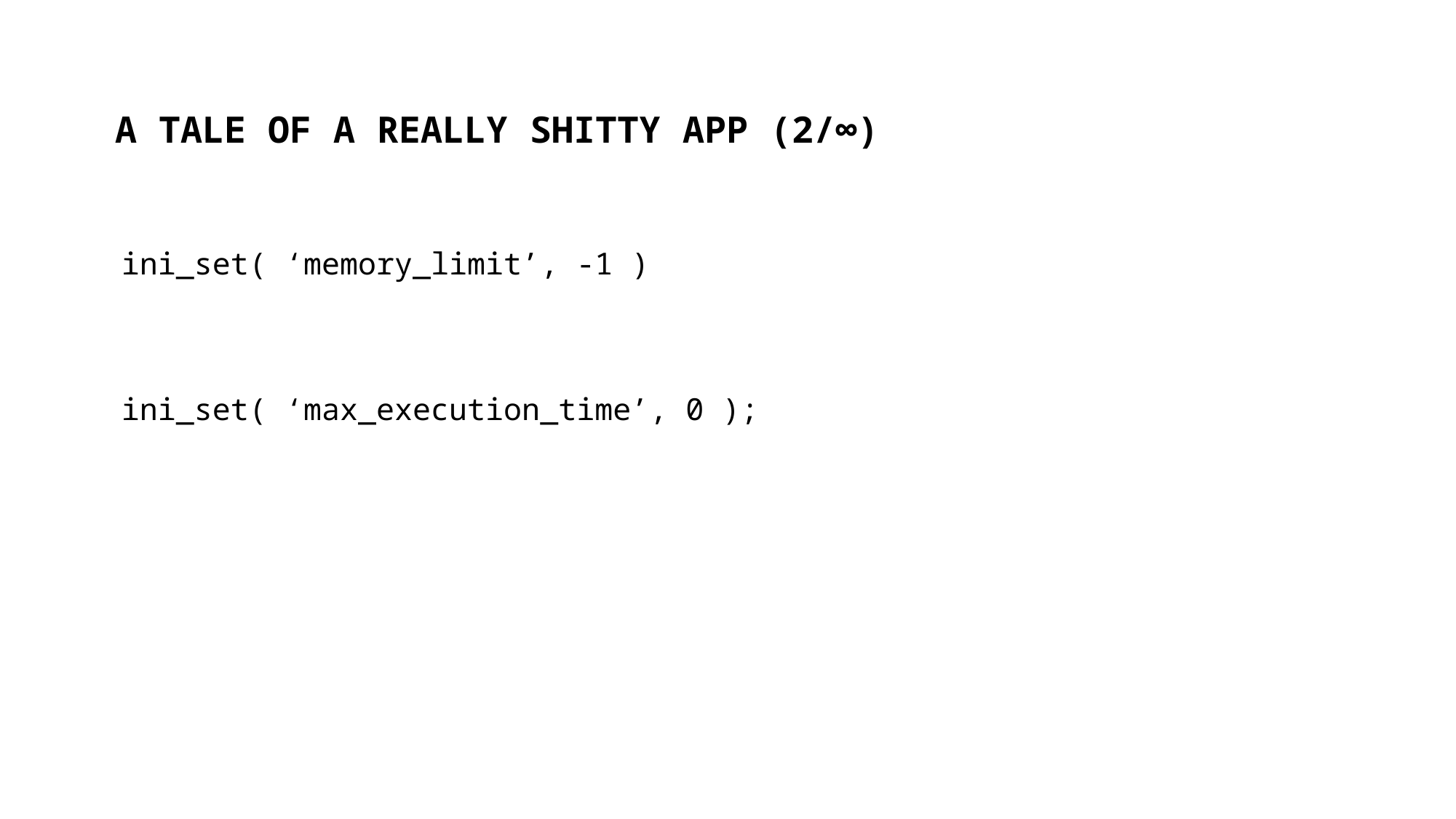

A tale of a really shitty app (2/∞)
ini_set( ‘memory_limit’, -1 )

ini_set( ‘max_execution_time’, 0 );